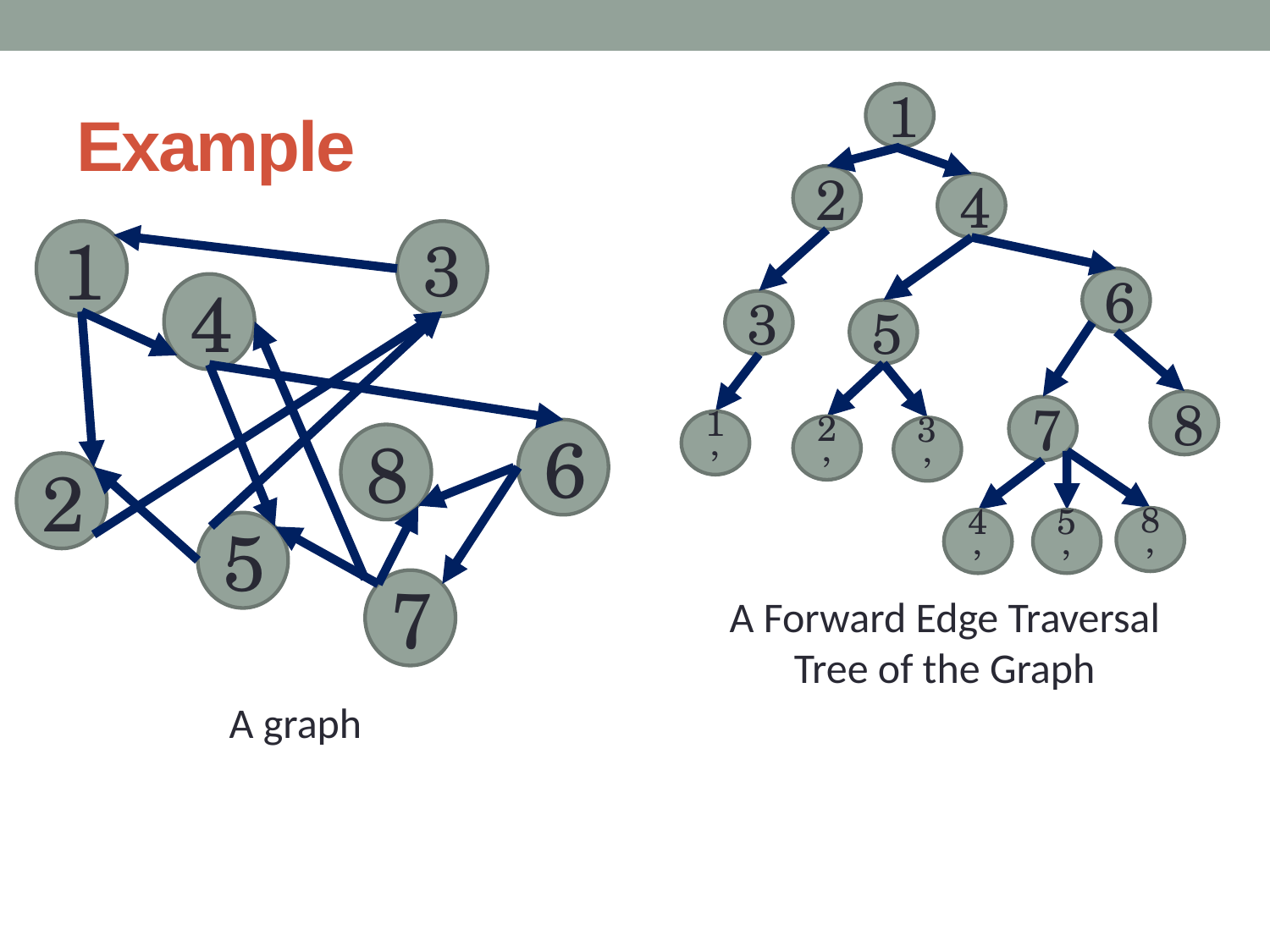

# Example
1
2
4
6
3
5
8
7
1’
2’
3’
8’
5’
4’
1
3

4
6
8
2
5
7
A Forward Edge Traversal Tree of the Graph
A graph